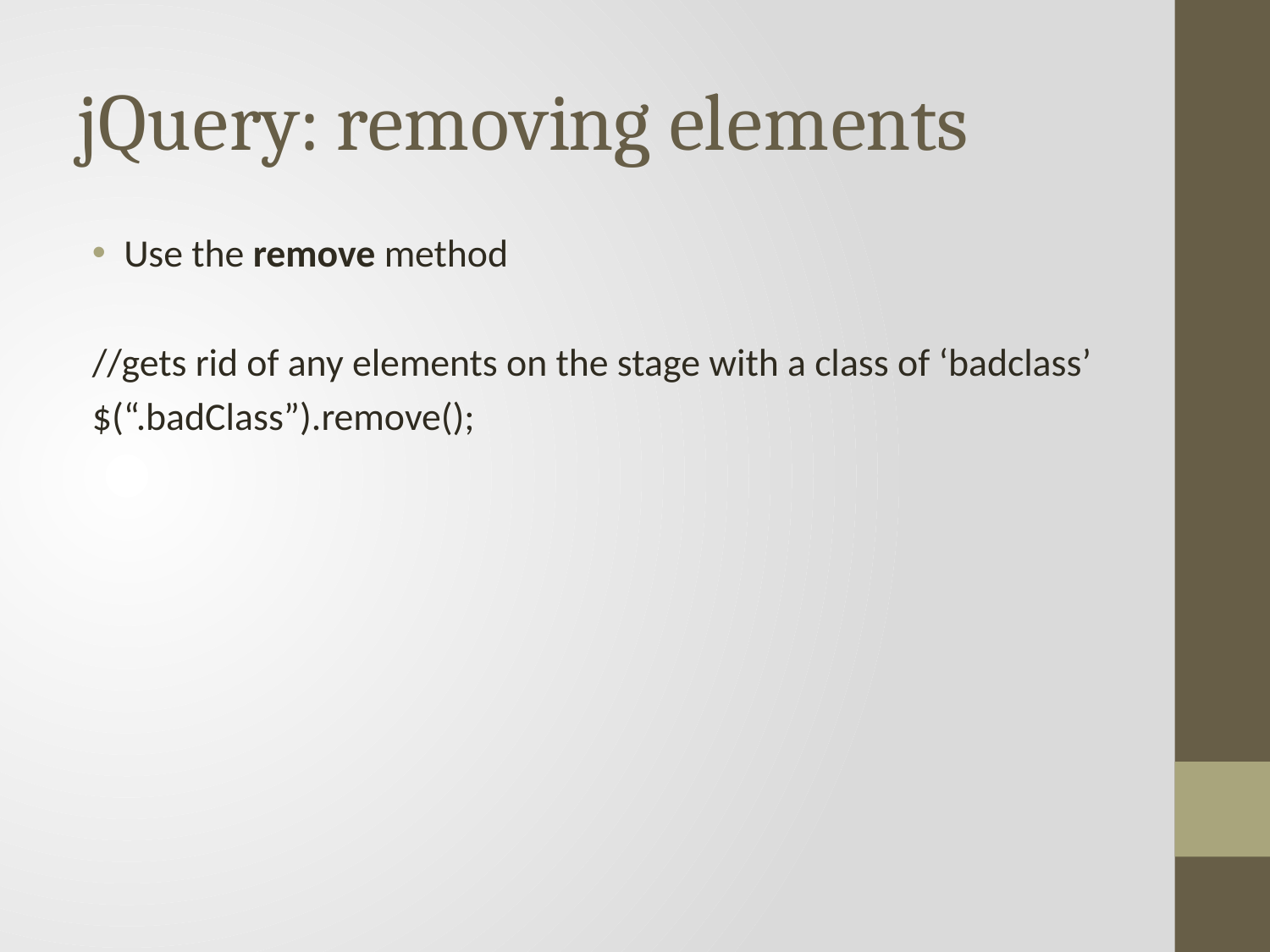

# jQuery: removing elements
Use the remove method

//gets rid of any elements on the stage with a class of ‘badclass’
$(“.badClass”).remove();